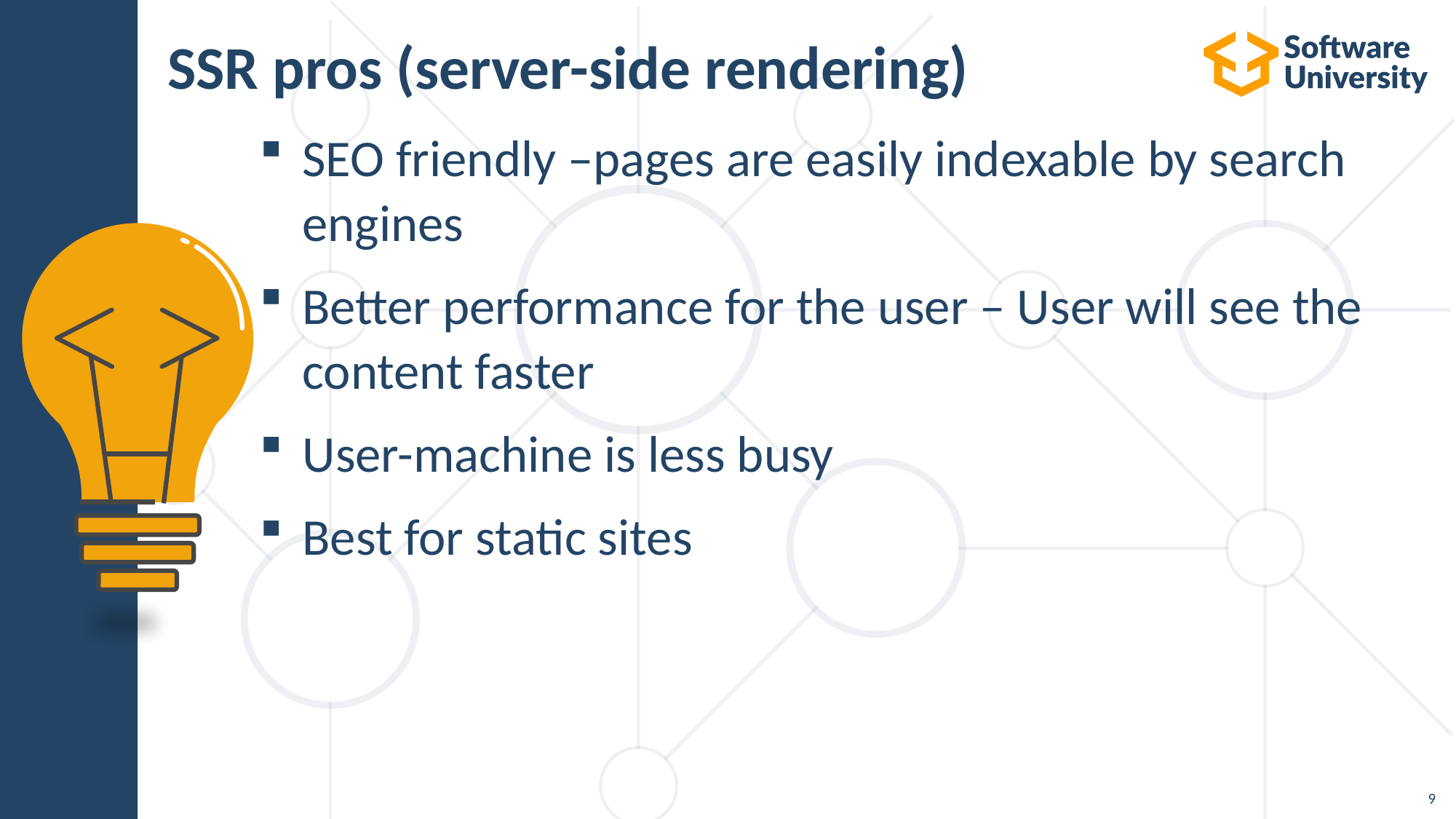

# SSR pros (server-side rendering)
SEO friendly –pages are easily indexable by search engines
Better performance for the user – User will see the content faster
User-machine is less busy
Best for static sites

9